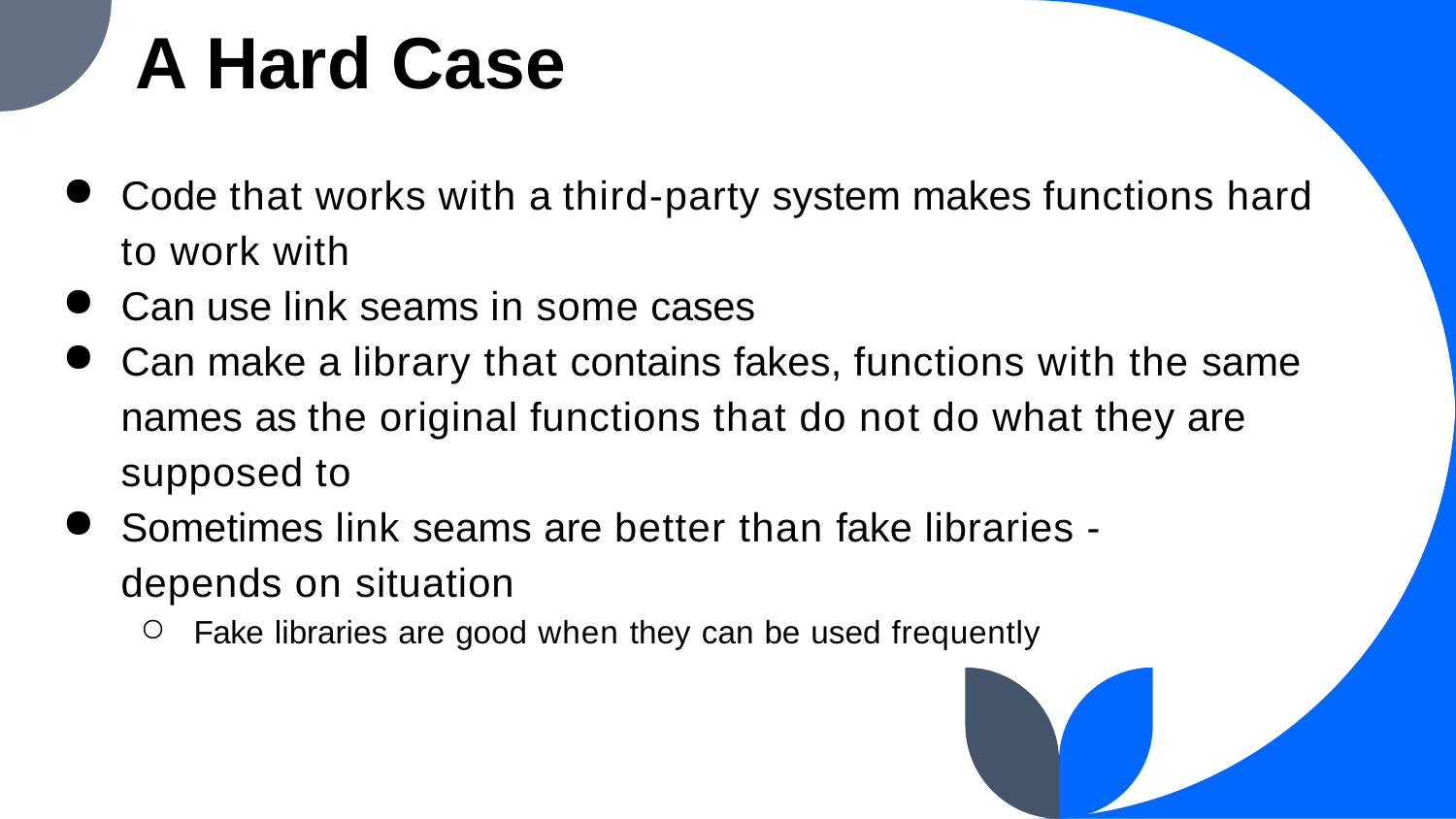

A Hard Case
Code that works with a third-party system makes functions hard to work with
Can use link seams in some cases
Can make a library that contains fakes, functions with the same names as the original functions that do not do what they are supposed to
Sometimes link seams are better than fake libraries - depends on situation
Fake libraries are good when they can be used frequently